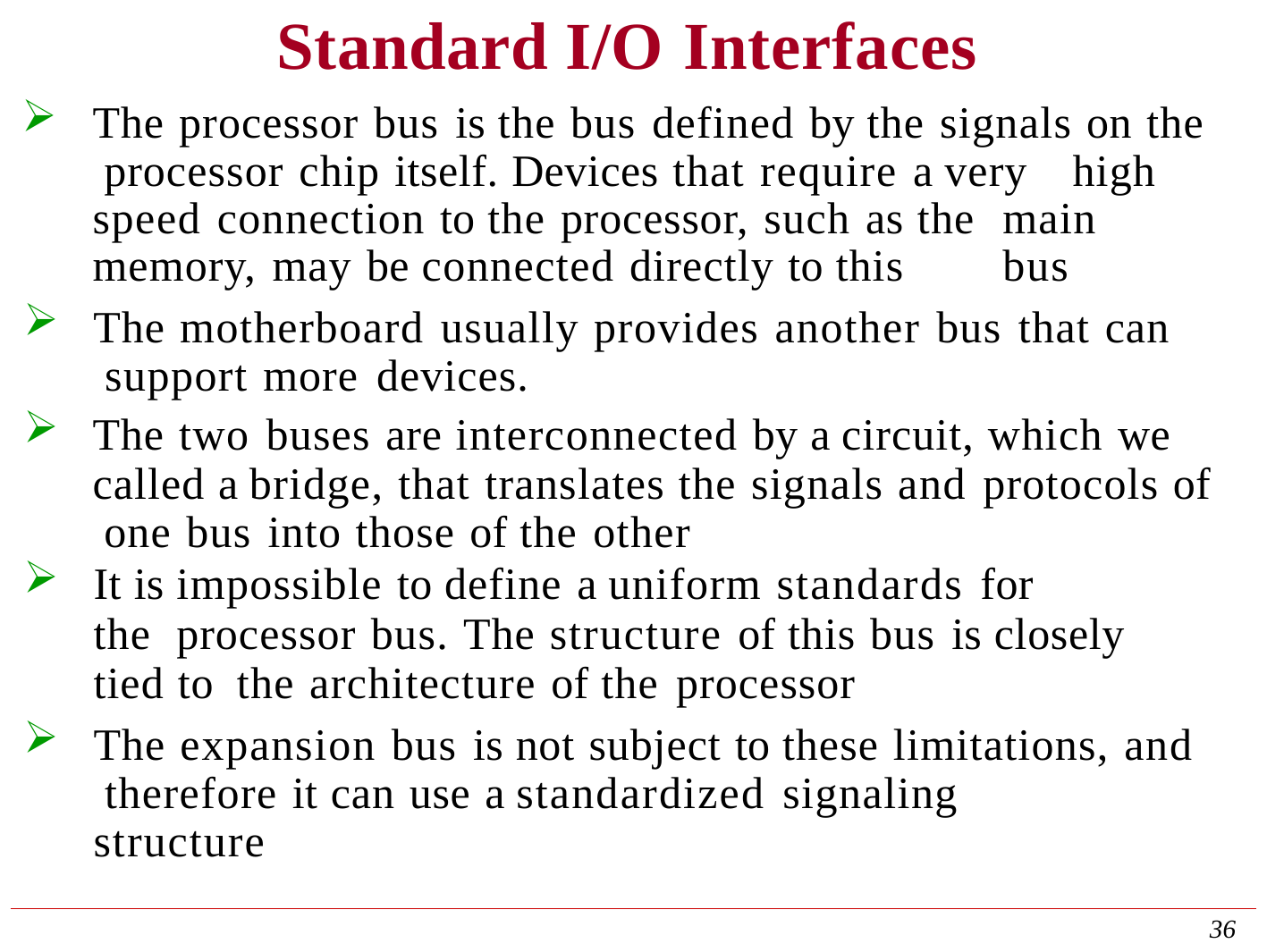

# Standard I/O Interfaces
The processor bus is the bus defined by the signals on the  processor chip itself. Devices that require a very	high  speed connection to the processor, such as the	main  memory, may be connected directly to this	bus
The motherboard usually provides another bus that can  support more devices.
The two buses are interconnected by a circuit, which we  called a bridge, that translates the signals and protocols of  one bus into those of the other
It is impossible to define a uniform standards for	the  processor bus. The structure of this bus is closely tied to  the architecture of the processor
The expansion bus is not subject to these limitations, and  therefore it can use a standardized signaling	structure
36